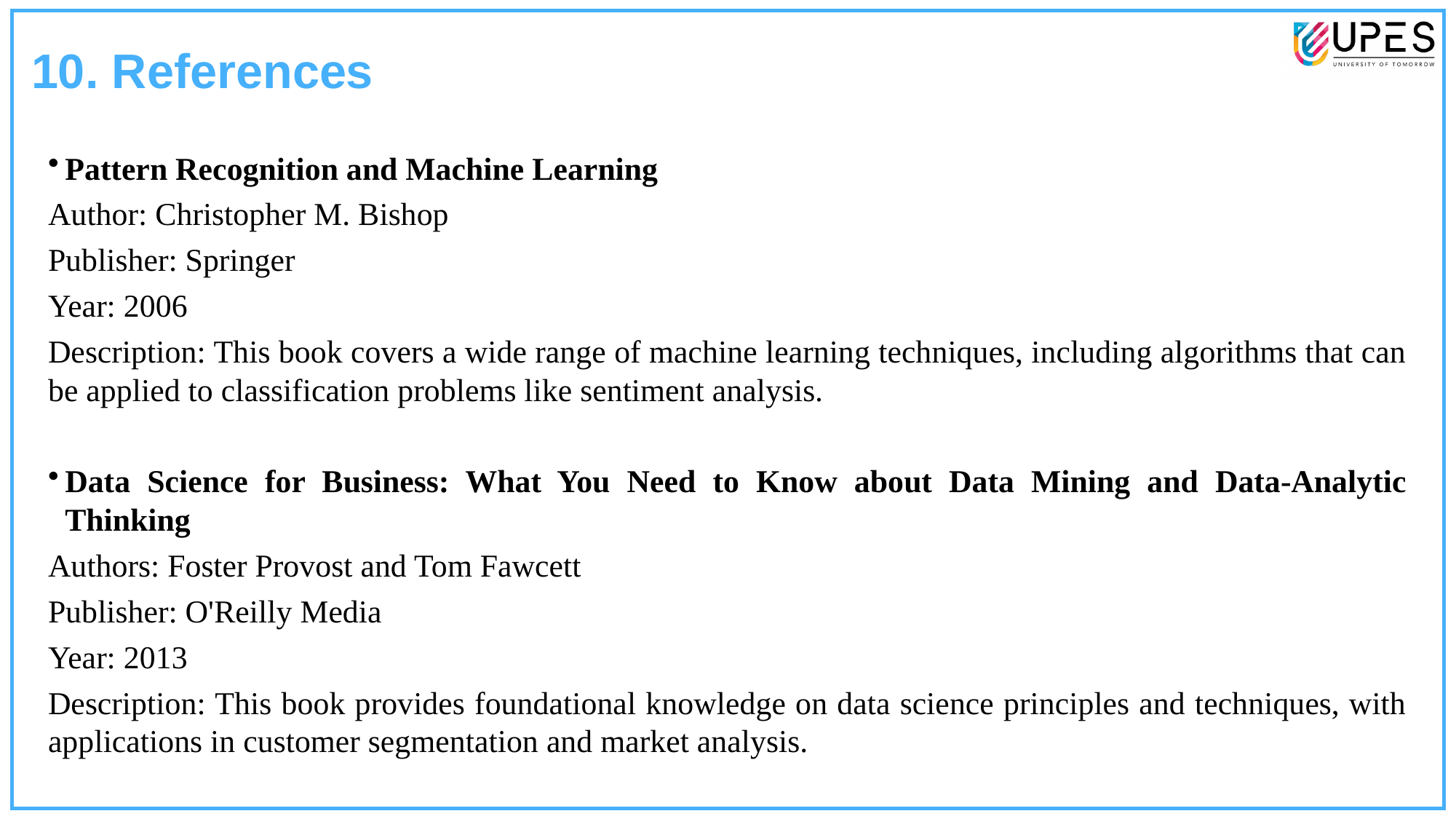

10. References
Pattern Recognition and Machine Learning
Author: Christopher M. Bishop
Publisher: Springer
Year: 2006
Description: This book covers a wide range of machine learning techniques, including algorithms that can be applied to classification problems like sentiment analysis.

Data Science for Business: What You Need to Know about Data Mining and Data-Analytic Thinking
Authors: Foster Provost and Tom Fawcett
Publisher: O'Reilly Media
Year: 2013
Description: This book provides foundational knowledge on data science principles and techniques, with applications in customer segmentation and market analysis.